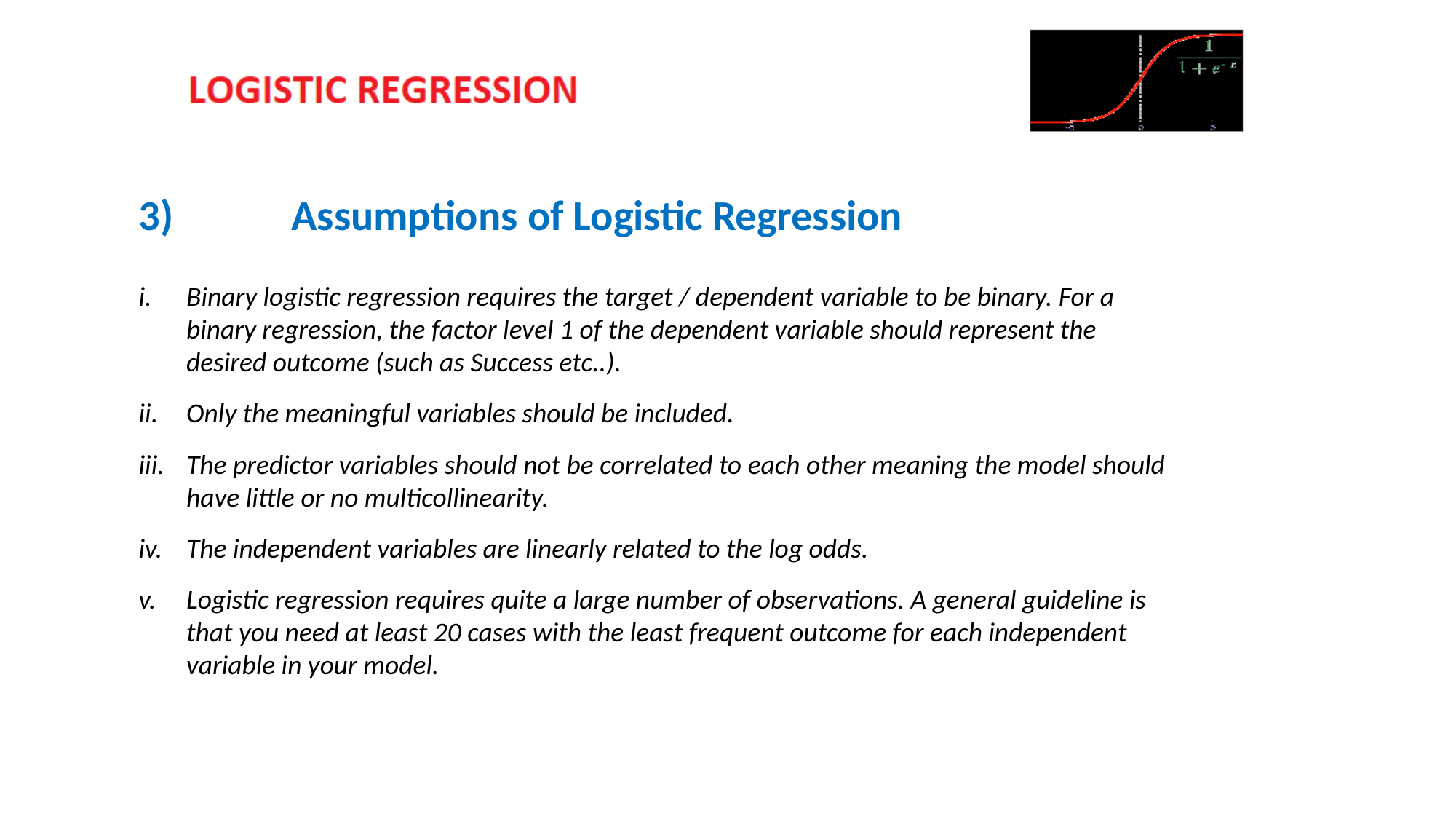

3)  	Assumptions of Logistic Regression

Binary logistic regression requires the target / dependent variable to be binary. For a binary regression, the factor level 1 of the dependent variable should represent the desired outcome (such as Success etc..).
Only the meaningful variables should be included.
The predictor variables should not be correlated to each other meaning the model should have little or no multicollinearity.
The independent variables are linearly related to the log odds.
Logistic regression requires quite a large number of observations. A general guideline is that you need at least 20 cases with the least frequent outcome for each independent variable in your model.